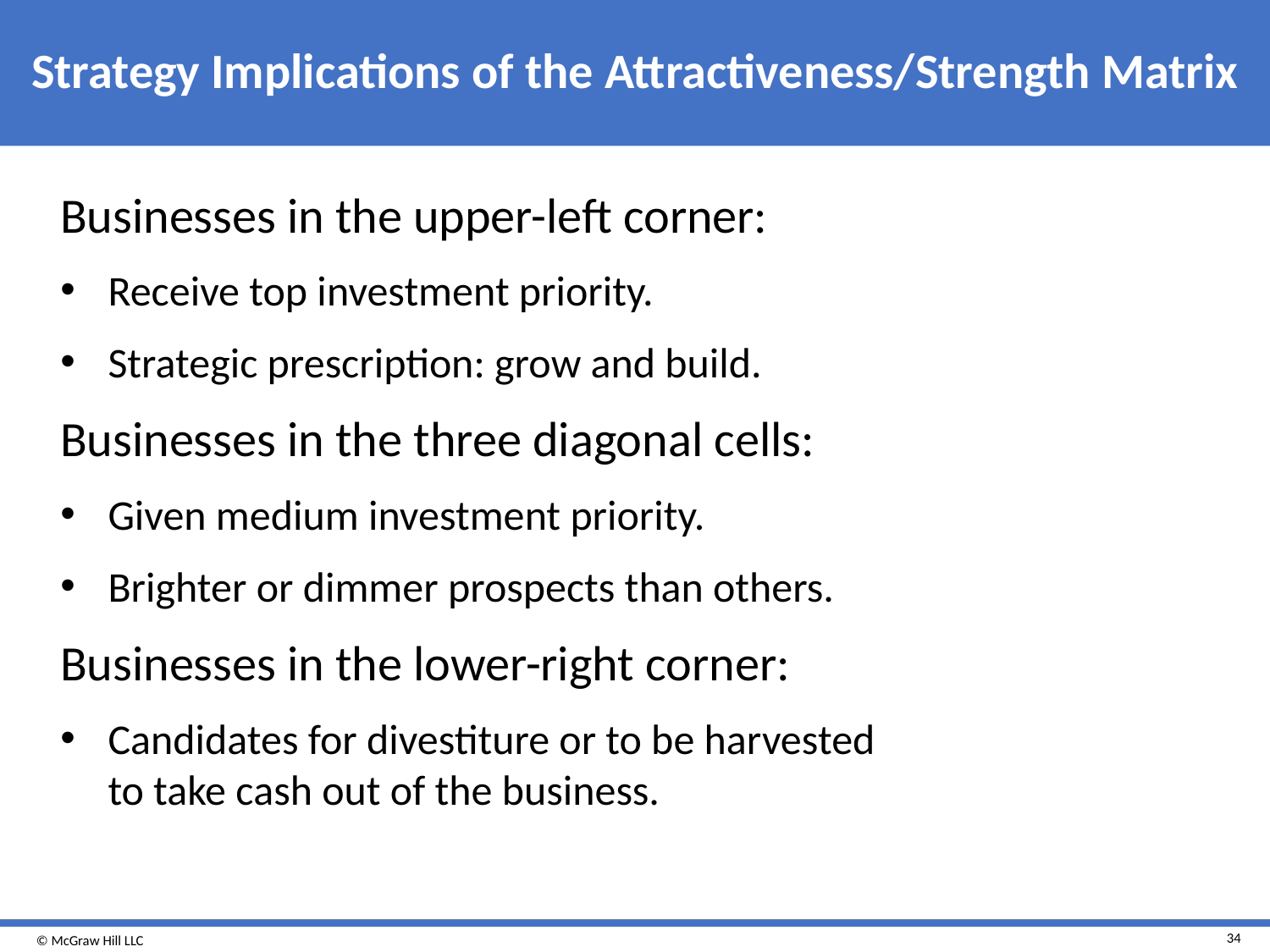

# Strategy Implications of the Attractiveness/Strength Matrix
Businesses in the upper-left corner:
Receive top investment priority.
Strategic prescription: grow and build.
Businesses in the three diagonal cells:
Given medium investment priority.
Brighter or dimmer prospects than others.
Businesses in the lower-right corner:
Candidates for divestiture or to be harvested to take cash out of the business.

34